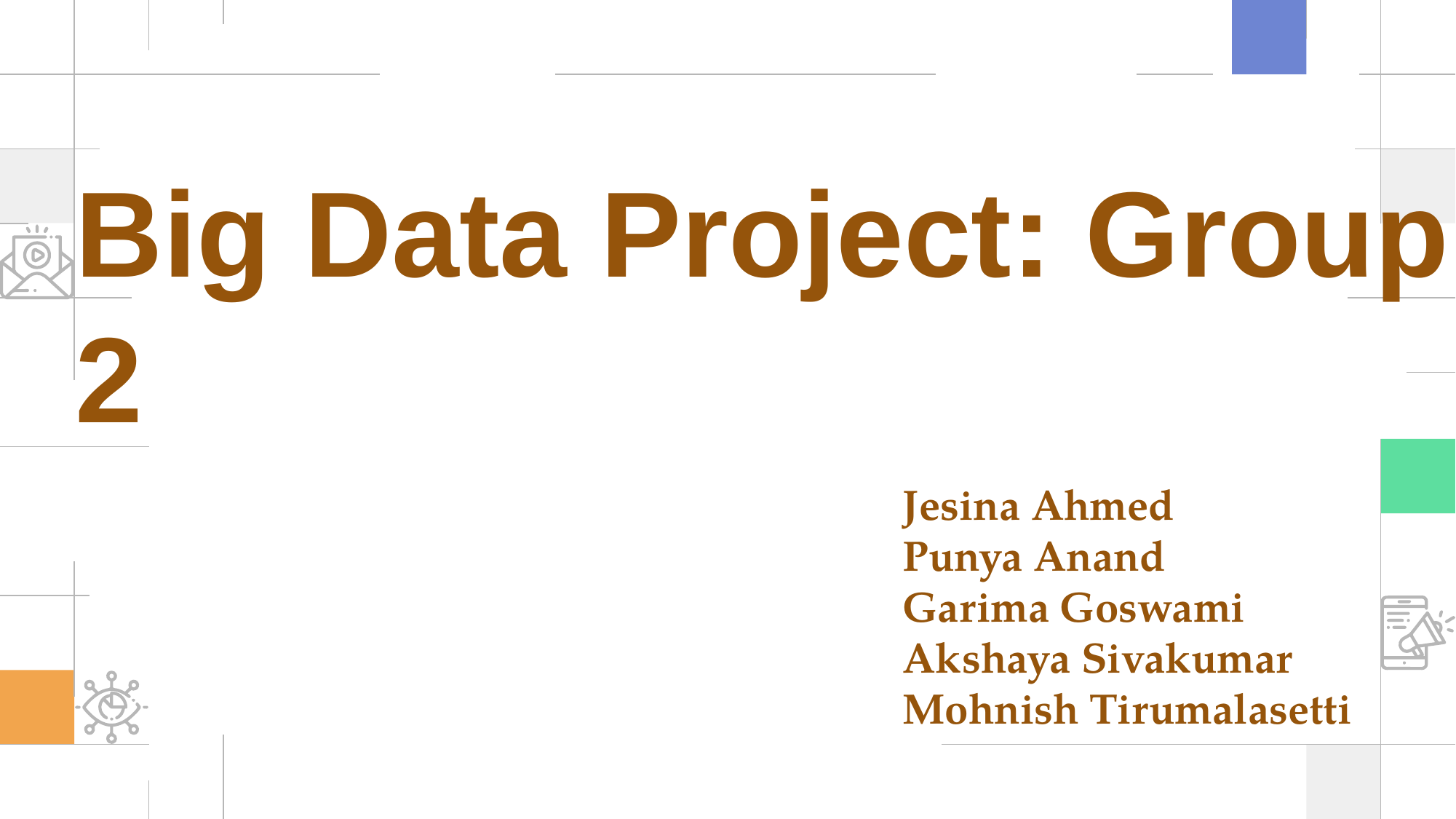

# Big Data Project: Group 2
Jesina Ahmed
Punya Anand
Garima Goswami
Akshaya Sivakumar
Mohnish Tirumalasetti